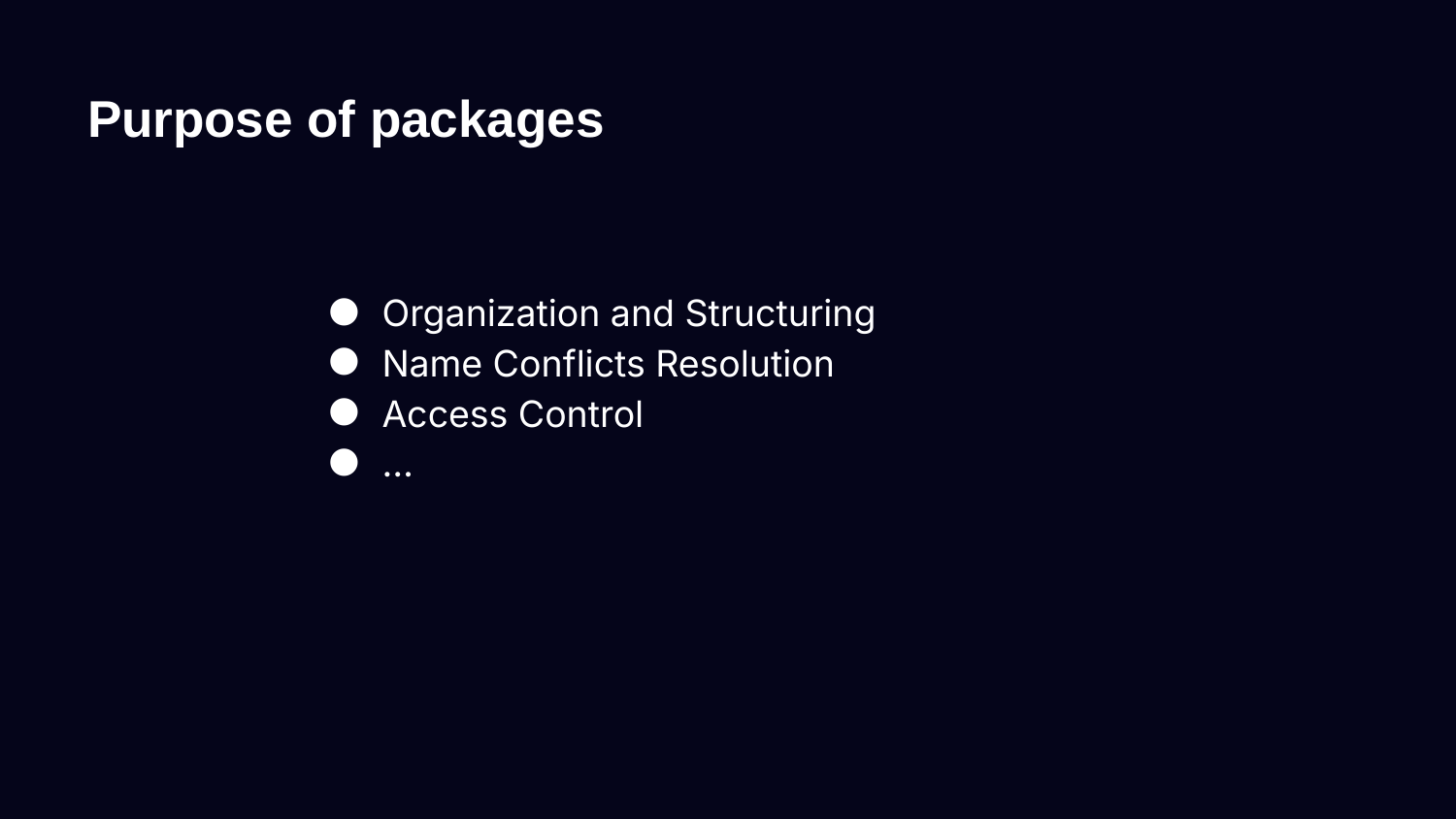

# Purpose of packages
Organization and Structuring
Name Conflicts Resolution
Access Control
…